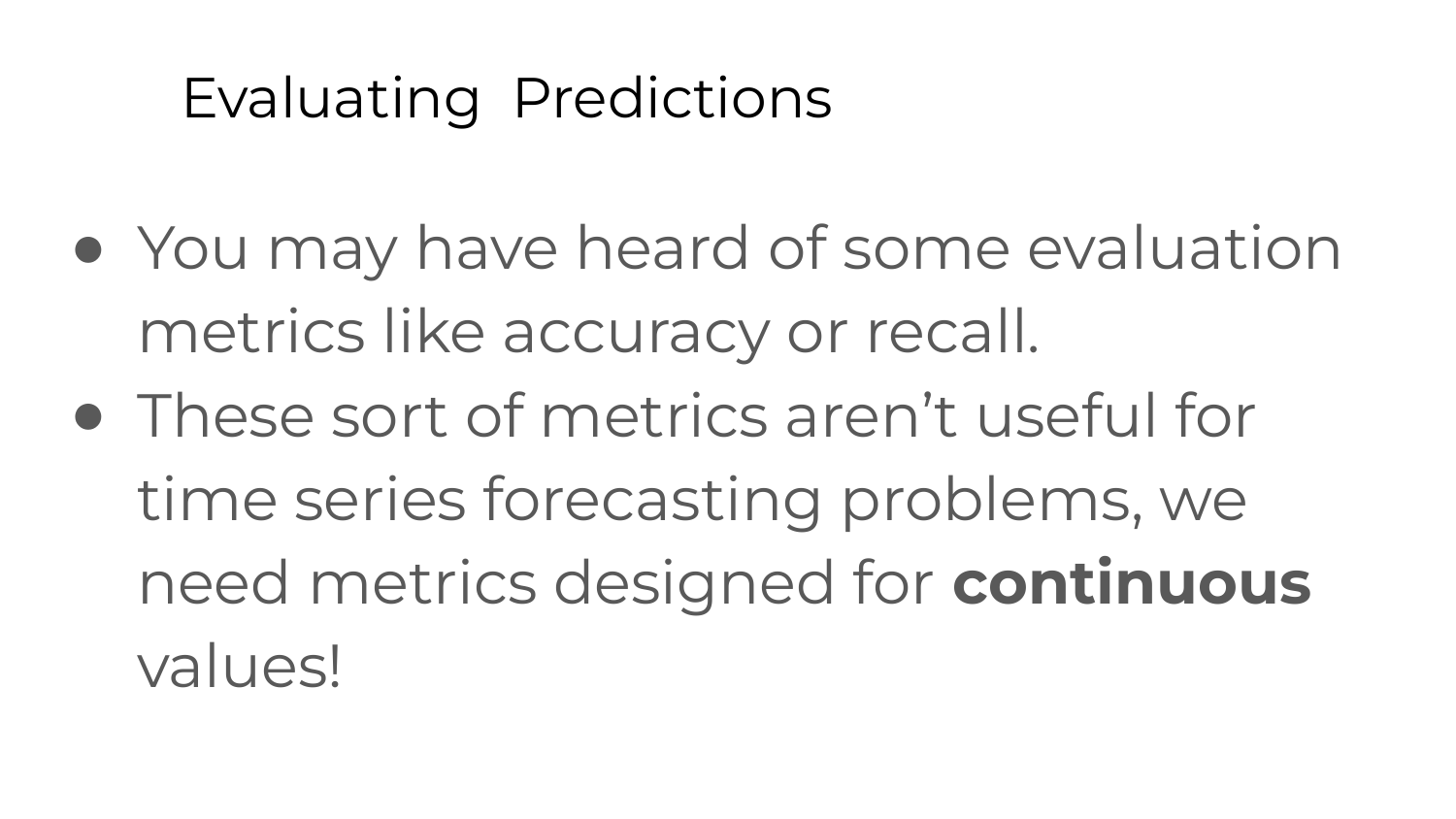

# Evaluating  Predictions

You may have heard of some evaluation metrics like accuracy or recall.
These sort of metrics aren’t useful for time series forecasting problems, we need metrics designed for continuous values!